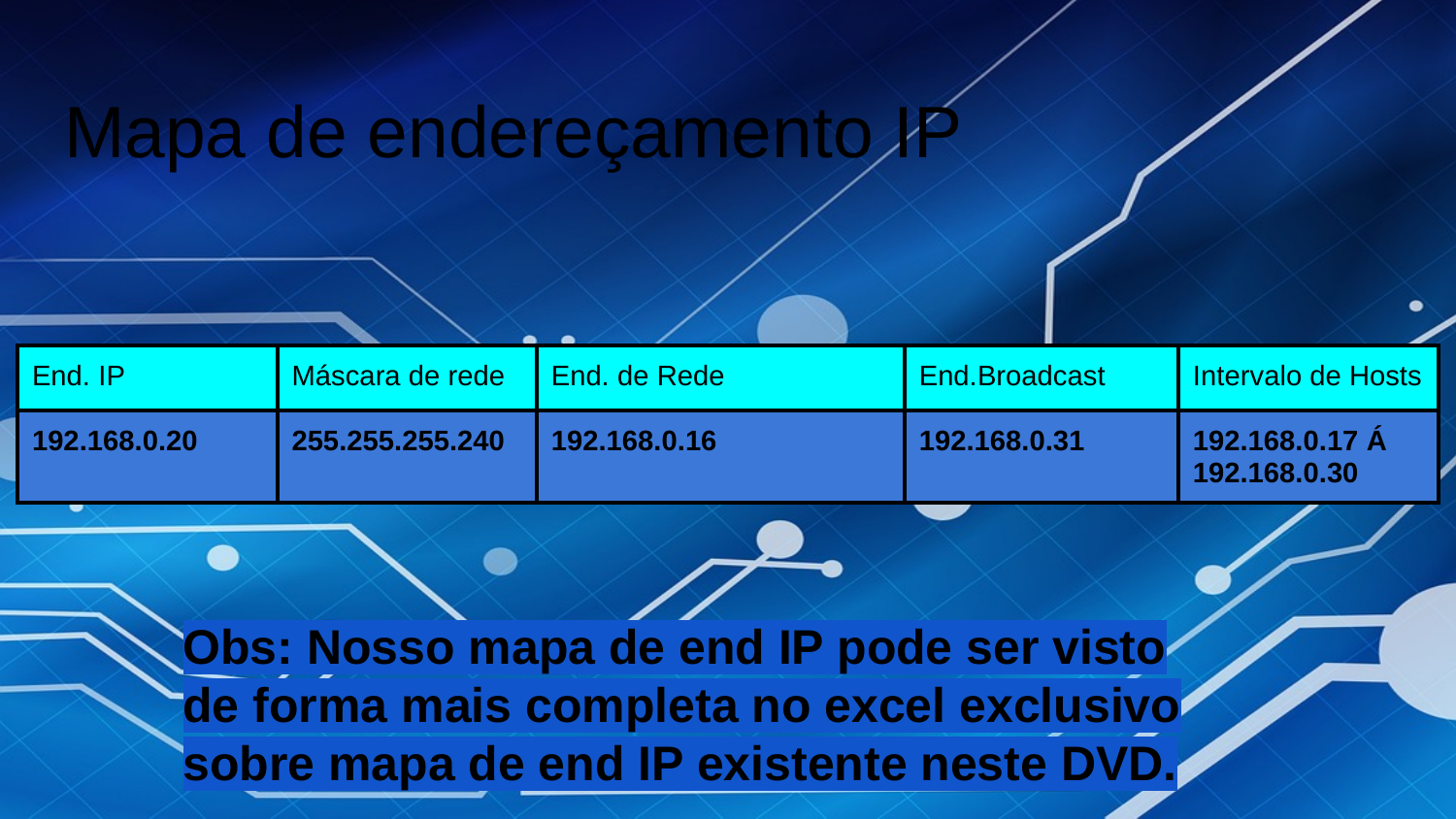

# Mapa de endereçamento IP
| End. IP | Máscara de rede | End. de Rede | End.Broadcast | Intervalo de Hosts |
| --- | --- | --- | --- | --- |
| 192.168.0.20 | 255.255.255.240 | 192.168.0.16 | 192.168.0.31 | 192.168.0.17 Á 192.168.0.30 |
Obs: Nosso mapa de end IP pode ser visto de forma mais completa no excel exclusivo sobre mapa de end IP existente neste DVD.